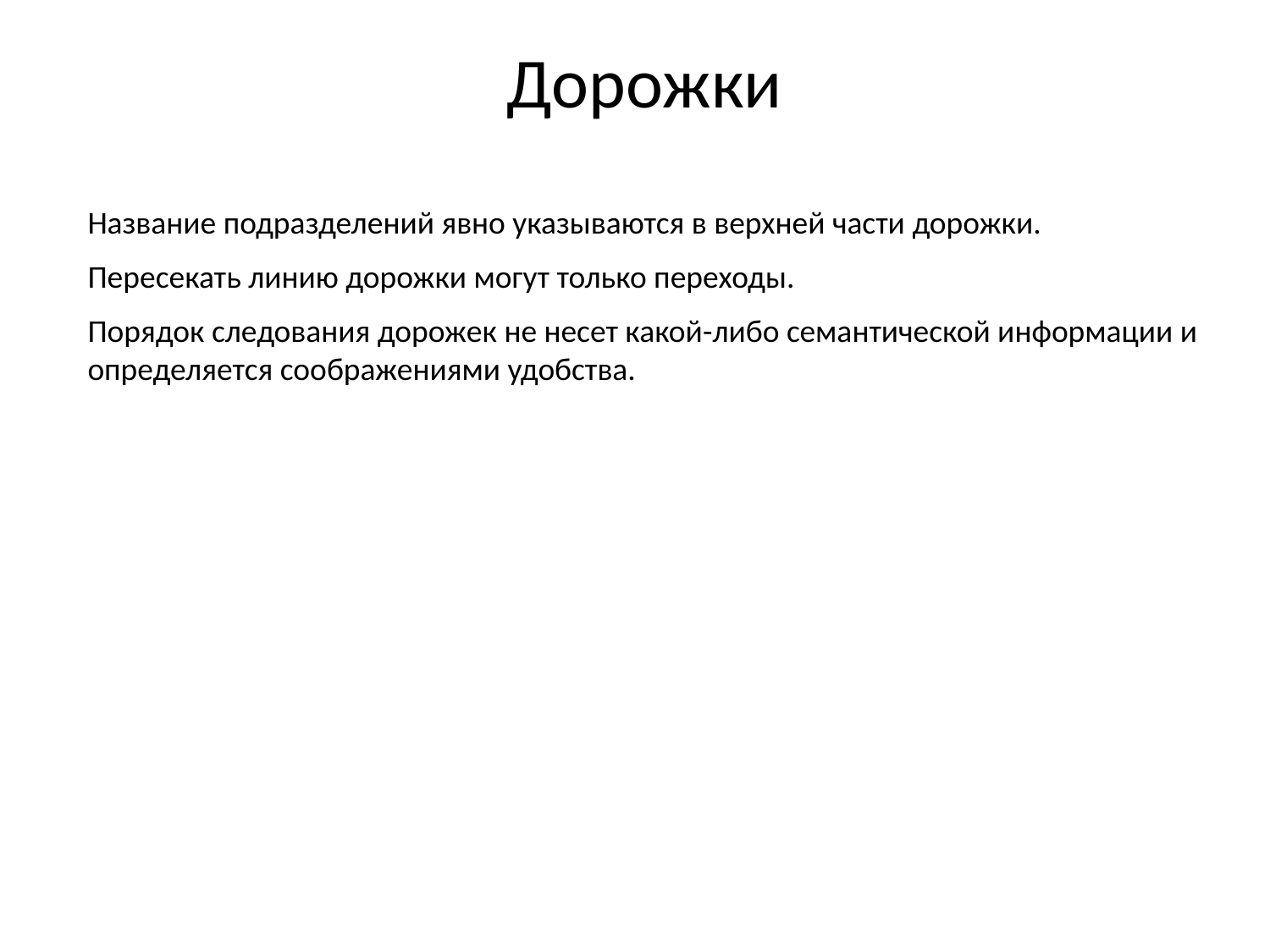

# Дорожки
Название подразделений явно указываются в верхней части дорожки.
Пересекать линию дорожки могут только переходы.
Порядок следования дорожек не несет какой-либо семантической информации и определяется соображениями удобства.